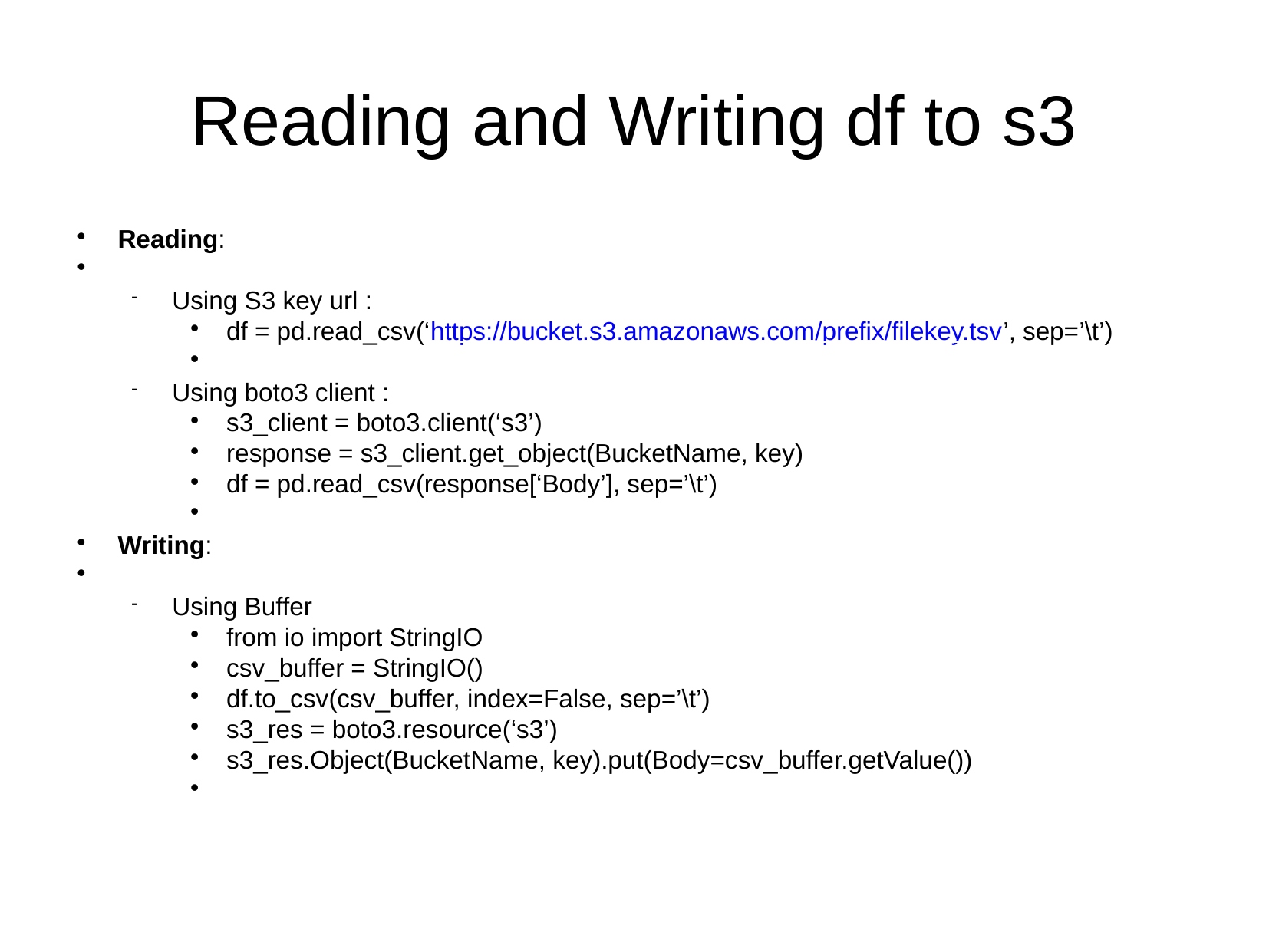

Reading and Writing df to s3
Reading:

Using S3 key url :
df = pd.read_csv(‘https://bucket.s3.amazonaws.com/prefix/filekey.tsv’, sep=’\t’)

Using boto3 client :
s3_client = boto3.client(‘s3’)
response = s3_client.get_object(BucketName, key)
df = pd.read_csv(response[‘Body’], sep=’\t’)

Writing:

Using Buffer
from io import StringIO
csv_buffer = StringIO()
df.to_csv(csv_buffer, index=False, sep=’\t’)
s3_res = boto3.resource(‘s3’)
s3_res.Object(BucketName, key).put(Body=csv_buffer.getValue())